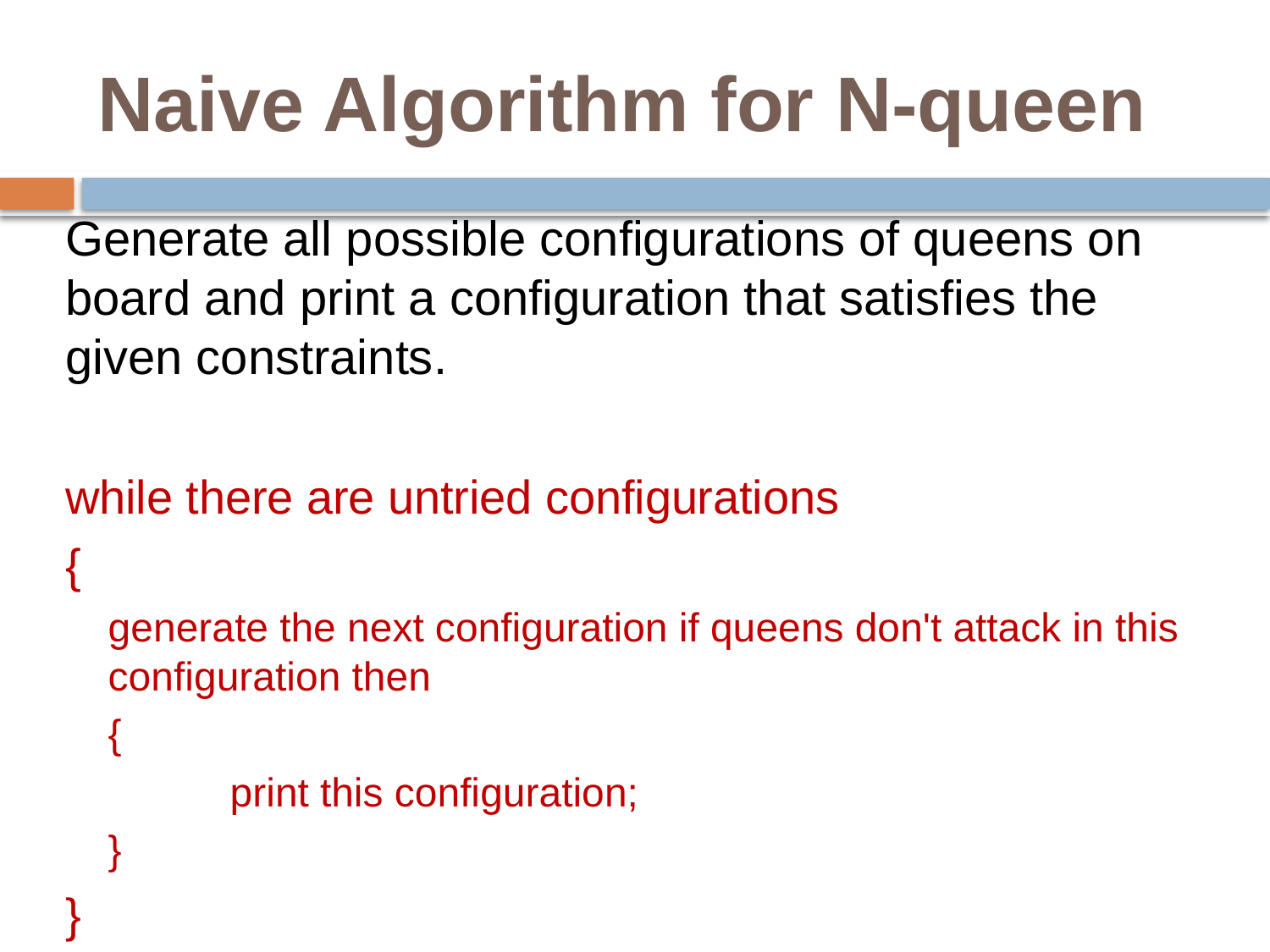

# Naive Algorithm for N-queen
Generate all possible configurations of queens on board and print a configuration that satisfies the given constraints.

while there are untried configurations
{
generate the next configuration if queens don't attack in this configuration then
{
 	print this configuration;
}
}